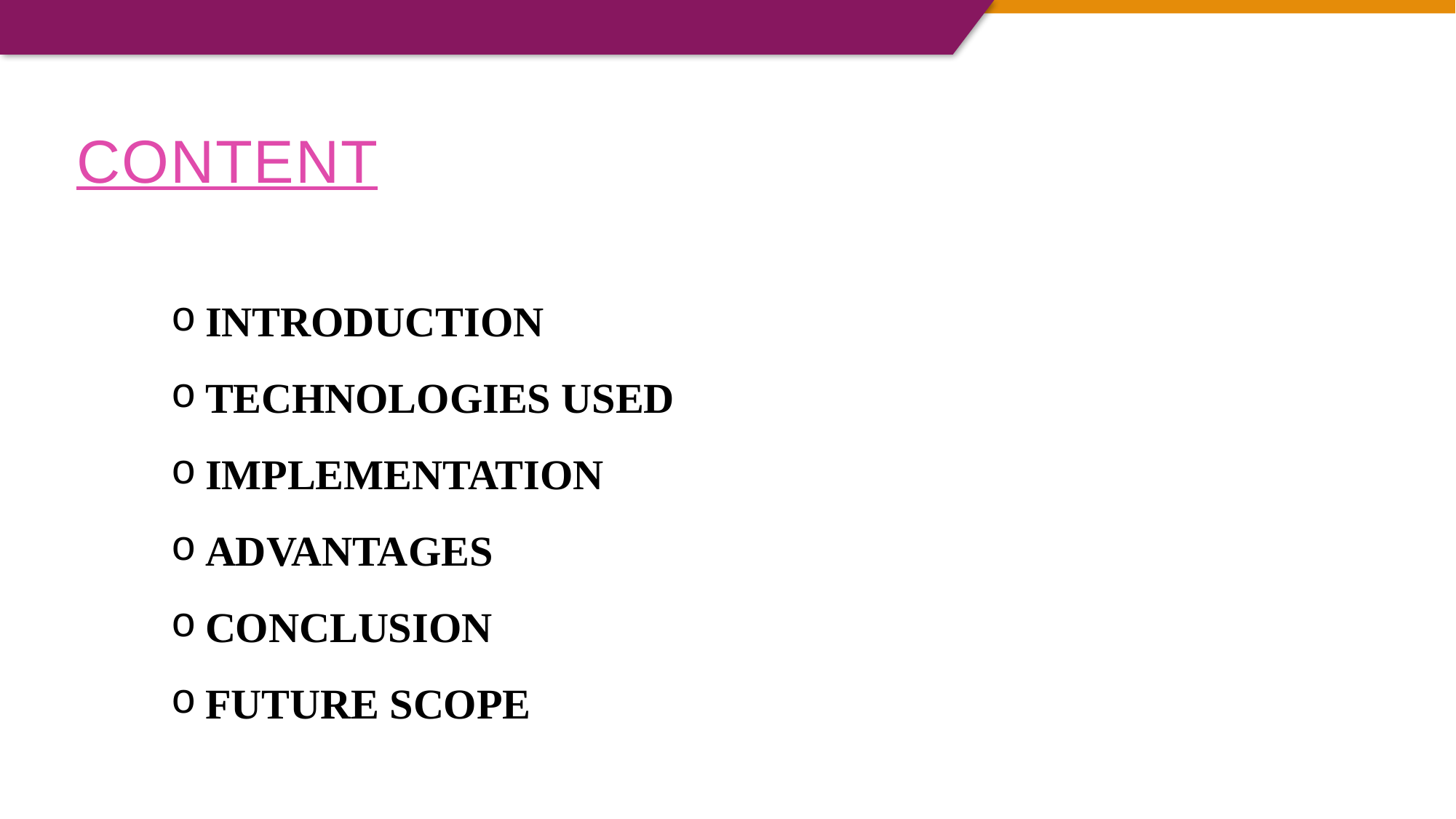

# CONTENT
INTRODUCTION
TECHNOLOGIES USED
IMPLEMENTATION
ADVANTAGES
CONCLUSION
FUTURE SCOPE